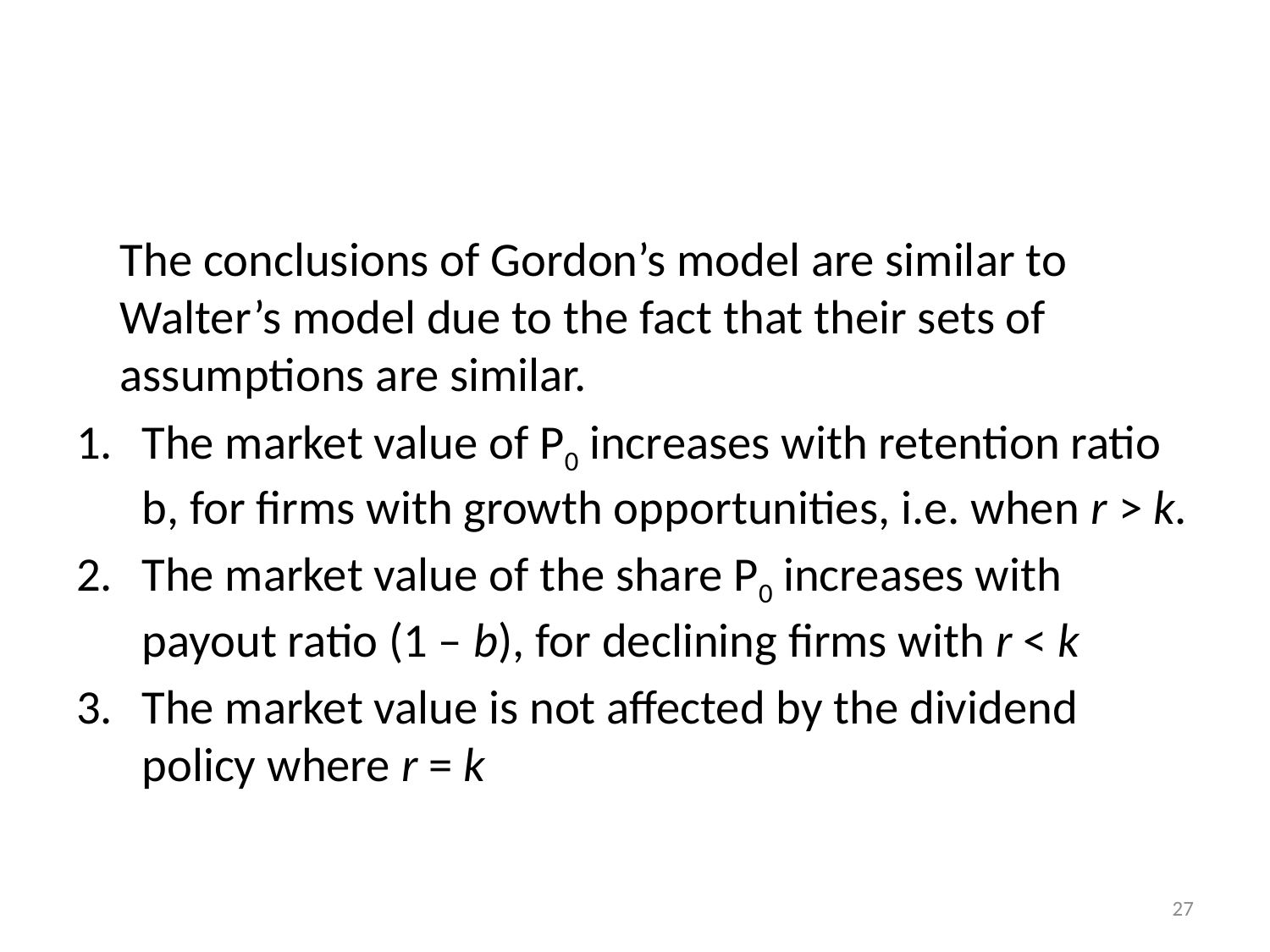

The conclusions of Gordon’s model are similar to Walter’s model due to the fact that their sets of assumptions are similar.
The market value of P0 increases with retention ratio b, for firms with growth opportunities, i.e. when r > k.
The market value of the share P0 increases with payout ratio (1 – b), for declining firms with r < k
The market value is not affected by the dividend policy where r = k

27